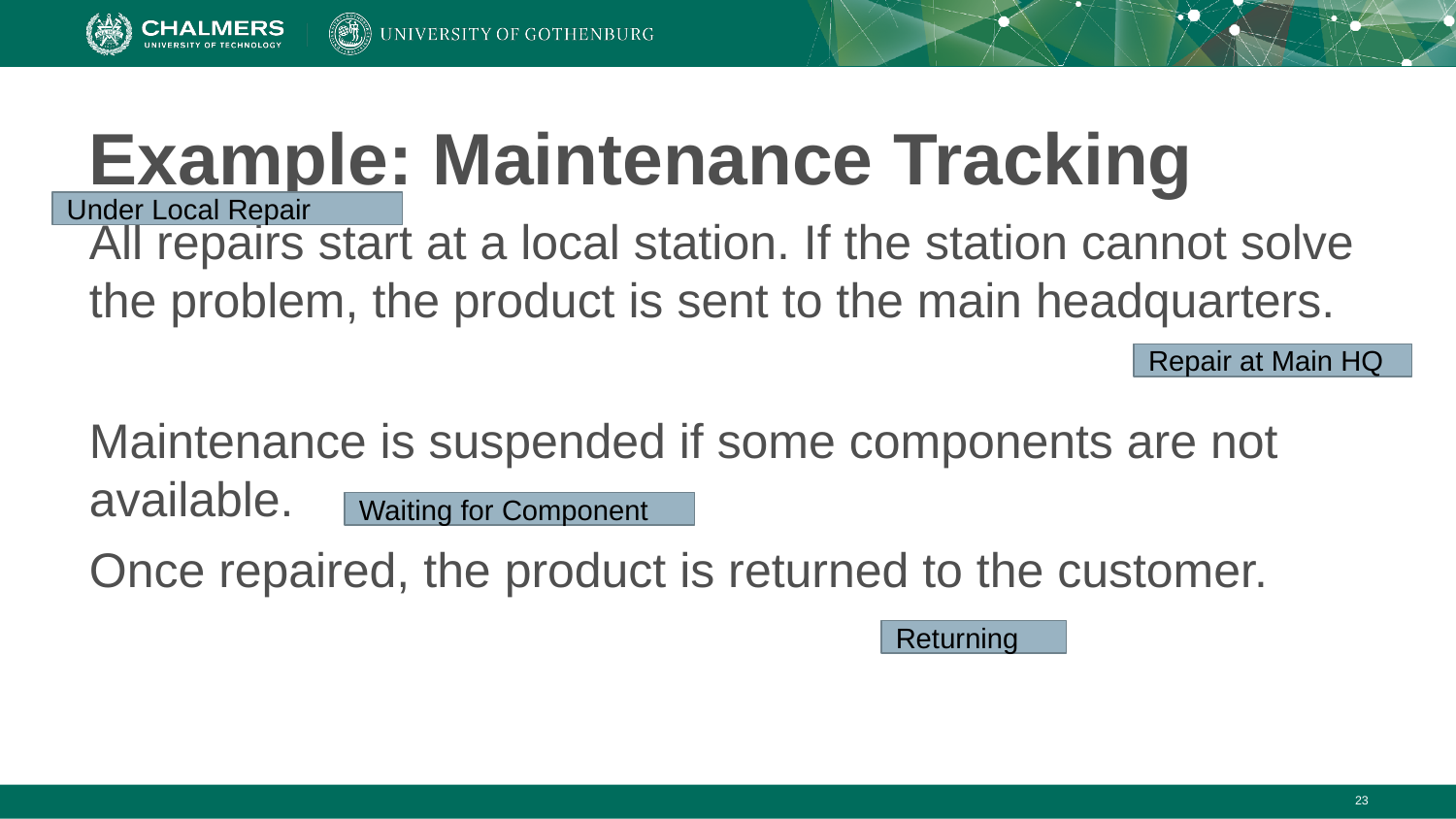

# Example: Maintenance Tracking
Under Local Repair
All repairs start at a local station. If the station cannot solve the problem, the product is sent to the main headquarters.

Maintenance is suspended if some components are not available.
Once repaired, the product is returned to the customer.
Repair at Main HQ
Waiting for Component
Returning
23